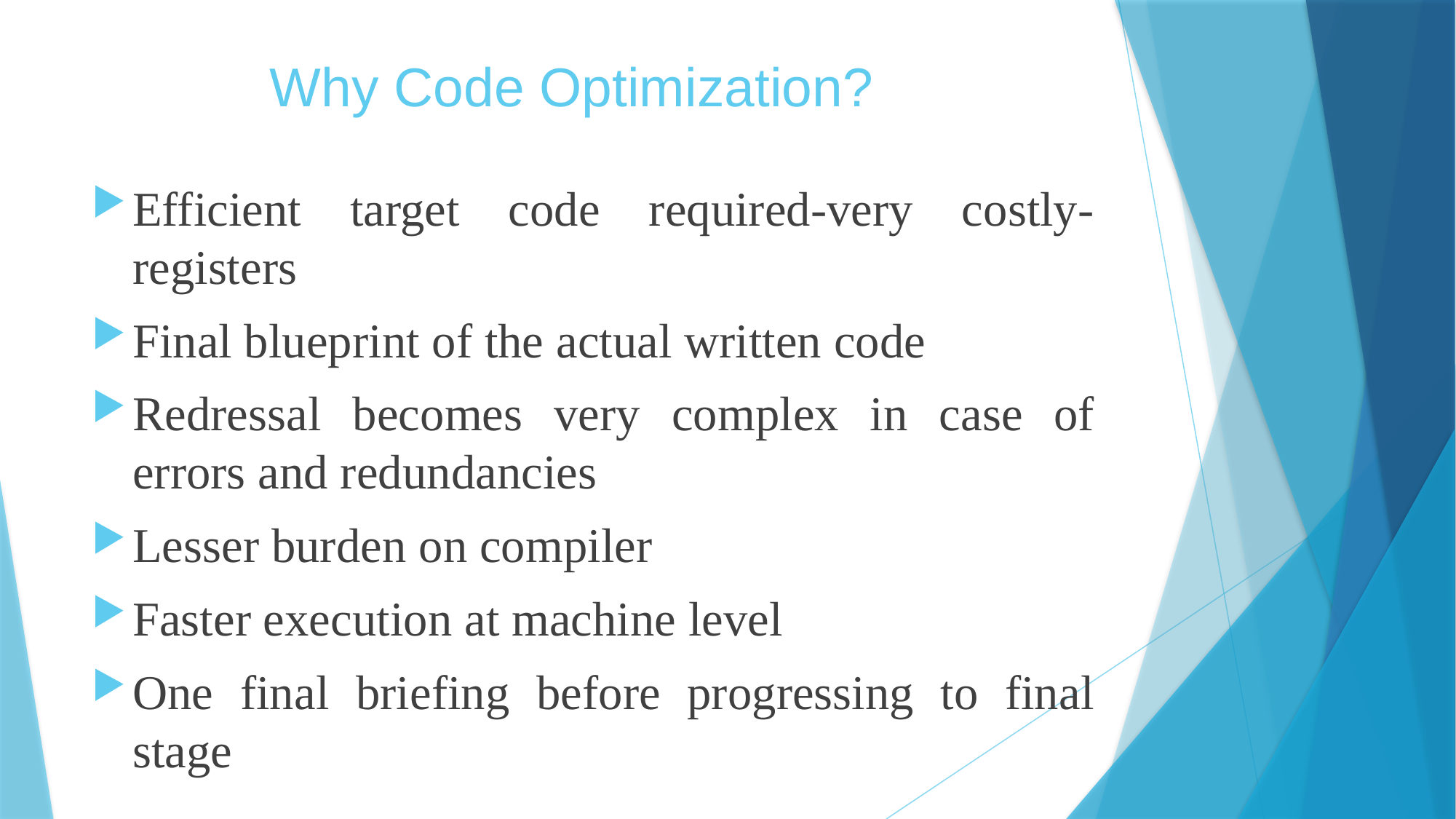

# Why Code Optimization?
Efficient target code required-very costly-registers
Final blueprint of the actual written code
Redressal becomes very complex in case of errors and redundancies
Lesser burden on compiler
Faster execution at machine level
One final briefing before progressing to final stage